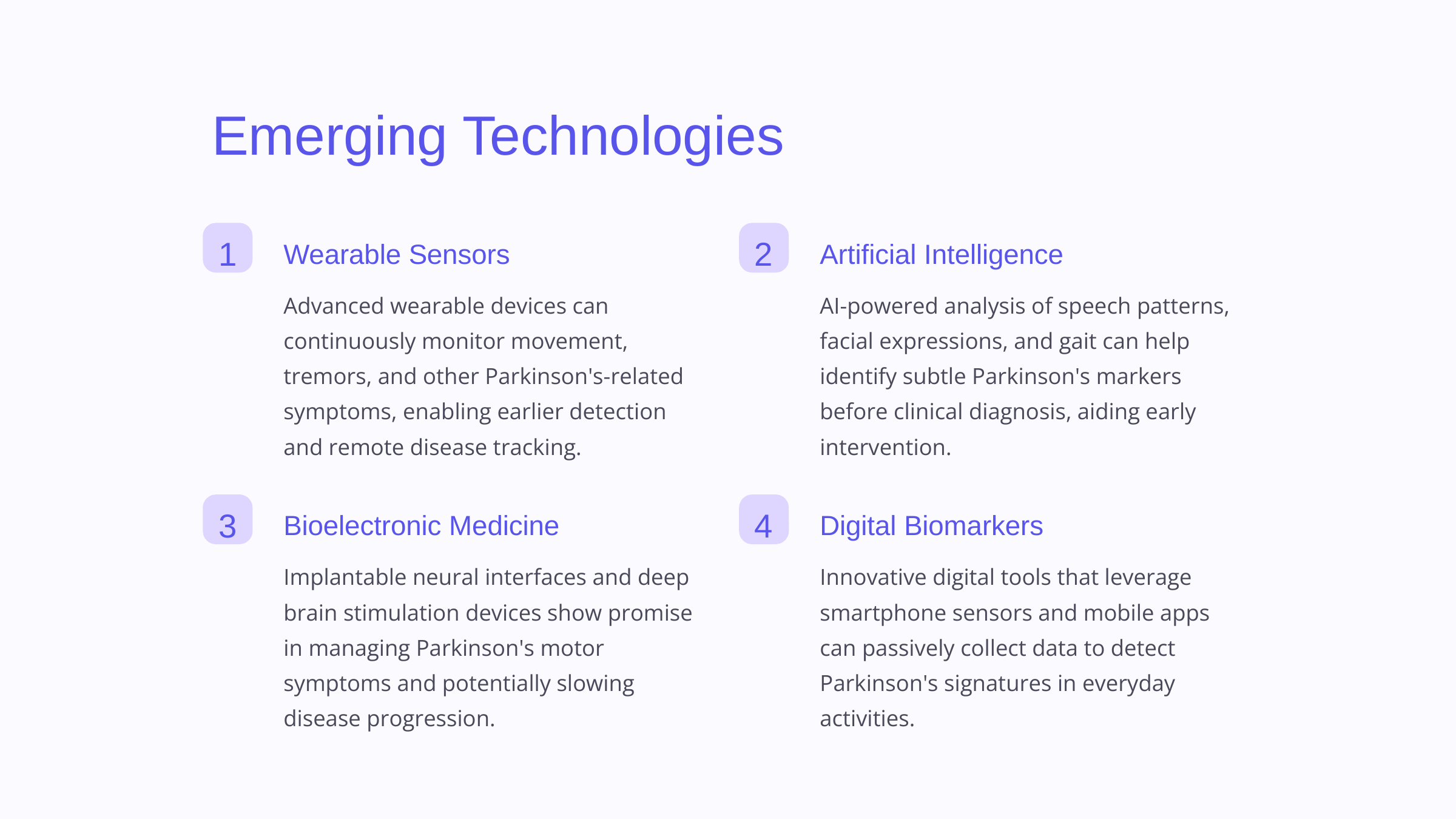

Emerging Technologies

1
2
Wearable Sensors
Artificial Intelligence
Advanced wearable devices can continuously monitor movement, tremors, and other Parkinson's-related symptoms, enabling earlier detection and remote disease tracking.
AI-powered analysis of speech patterns, facial expressions, and gait can help identify subtle Parkinson's markers before clinical diagnosis, aiding early intervention.

3
4
Bioelectronic Medicine
Digital Biomarkers
Implantable neural interfaces and deep brain stimulation devices show promise in managing Parkinson's motor symptoms and potentially slowing disease progression.
Innovative digital tools that leverage smartphone sensors and mobile apps can passively collect data to detect Parkinson's signatures in everyday activities.